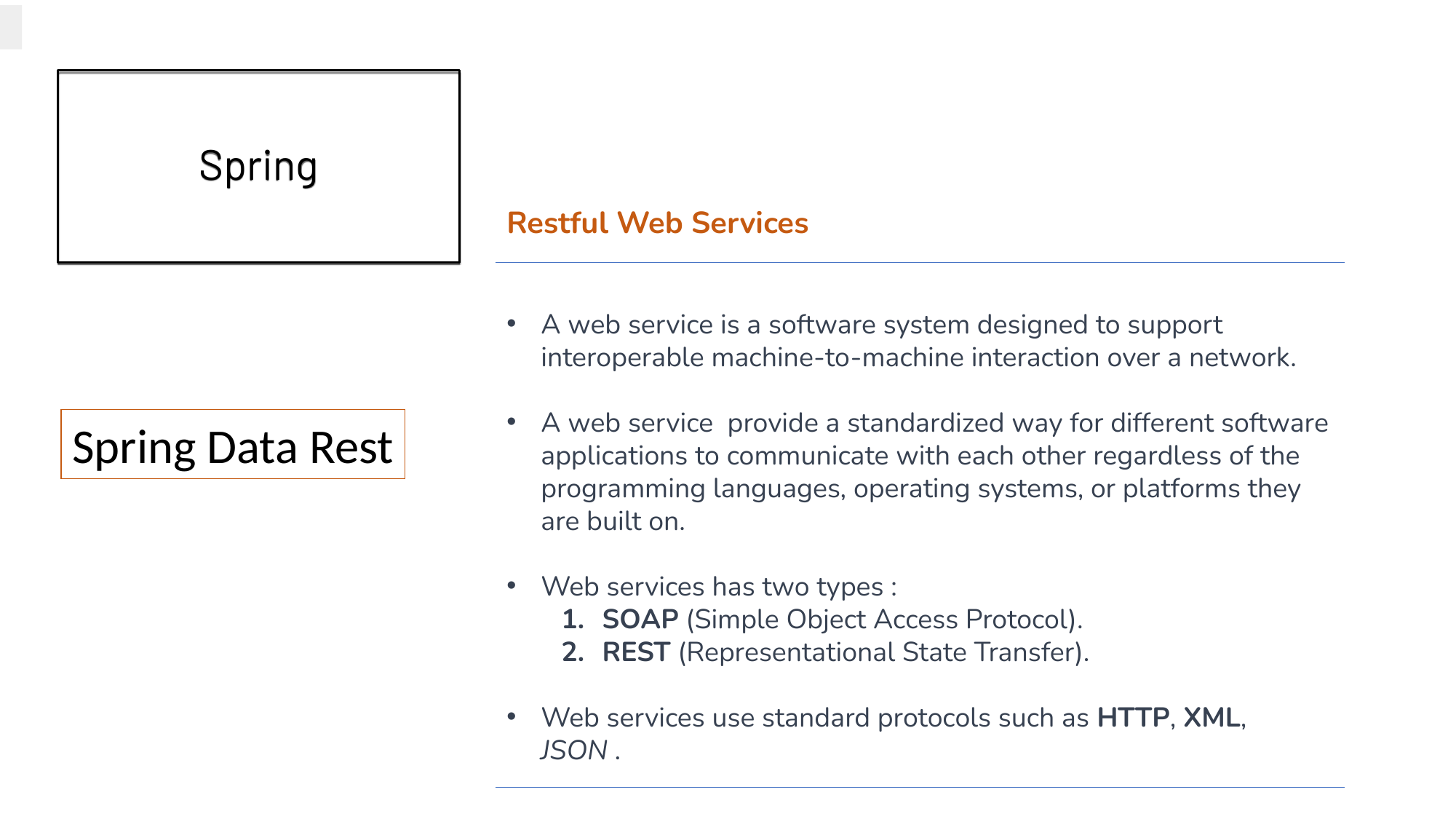

# Spring
Restful Web Services
A web service is a software system designed to support interoperable machine-to-machine interaction over a network.

A web service  provide a standardized way for different software applications to communicate with each other regardless of the programming languages, operating systems, or platforms they are built on.

Web services has two types :
SOAP (Simple Object Access Protocol).
REST (Representational State Transfer).

Web services use standard protocols such as HTTP, XML, JSON .
Spring Data Rest